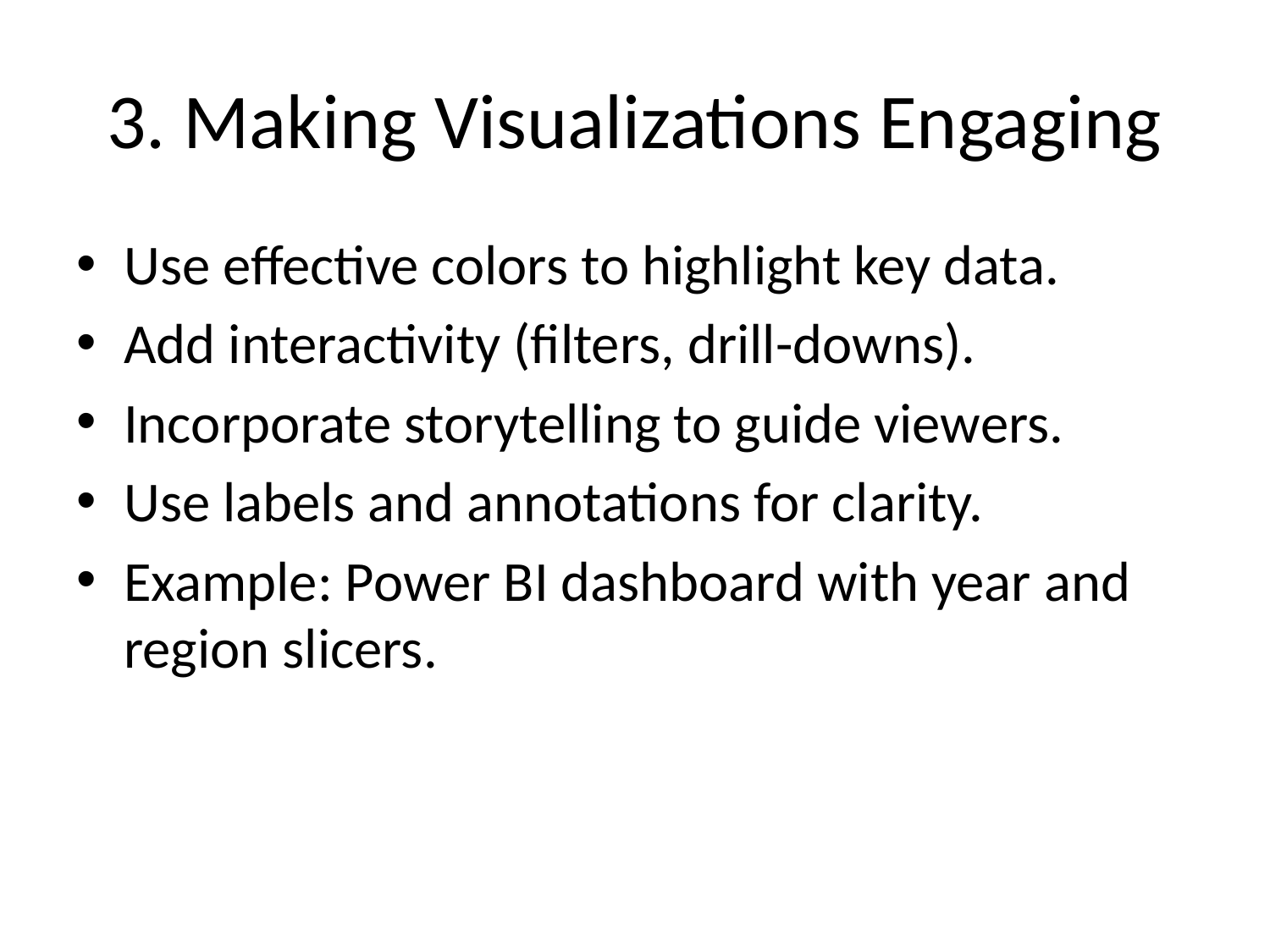

# 3. Making Visualizations Engaging
Use effective colors to highlight key data.
Add interactivity (filters, drill-downs).
Incorporate storytelling to guide viewers.
Use labels and annotations for clarity.
Example: Power BI dashboard with year and region slicers.